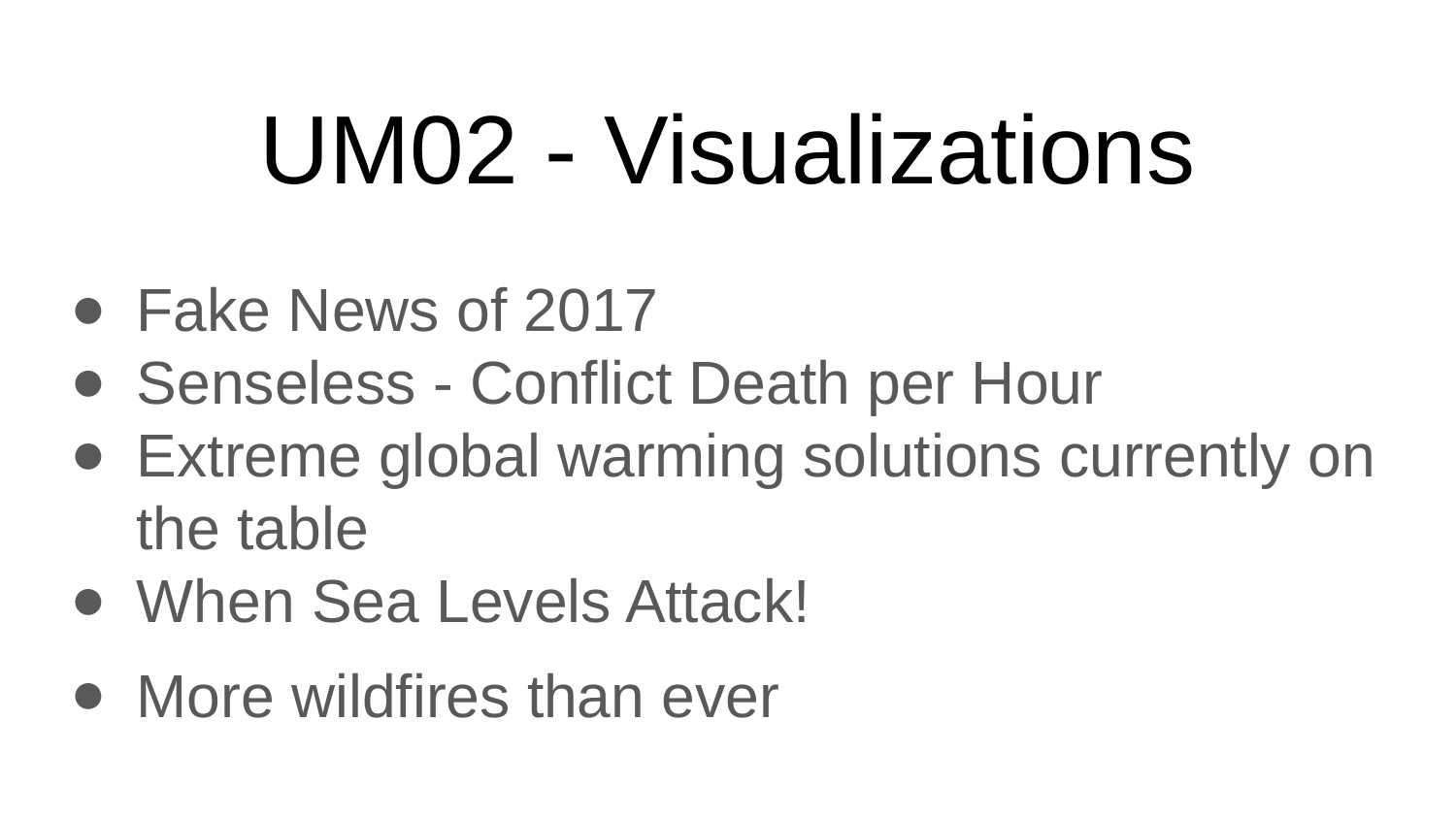

UM02 - Visualizations
Fake News of 2017
Senseless - Conflict Death per Hour
Extreme global warming solutions currently on the table
When Sea Levels Attack!
More wildfires than ever